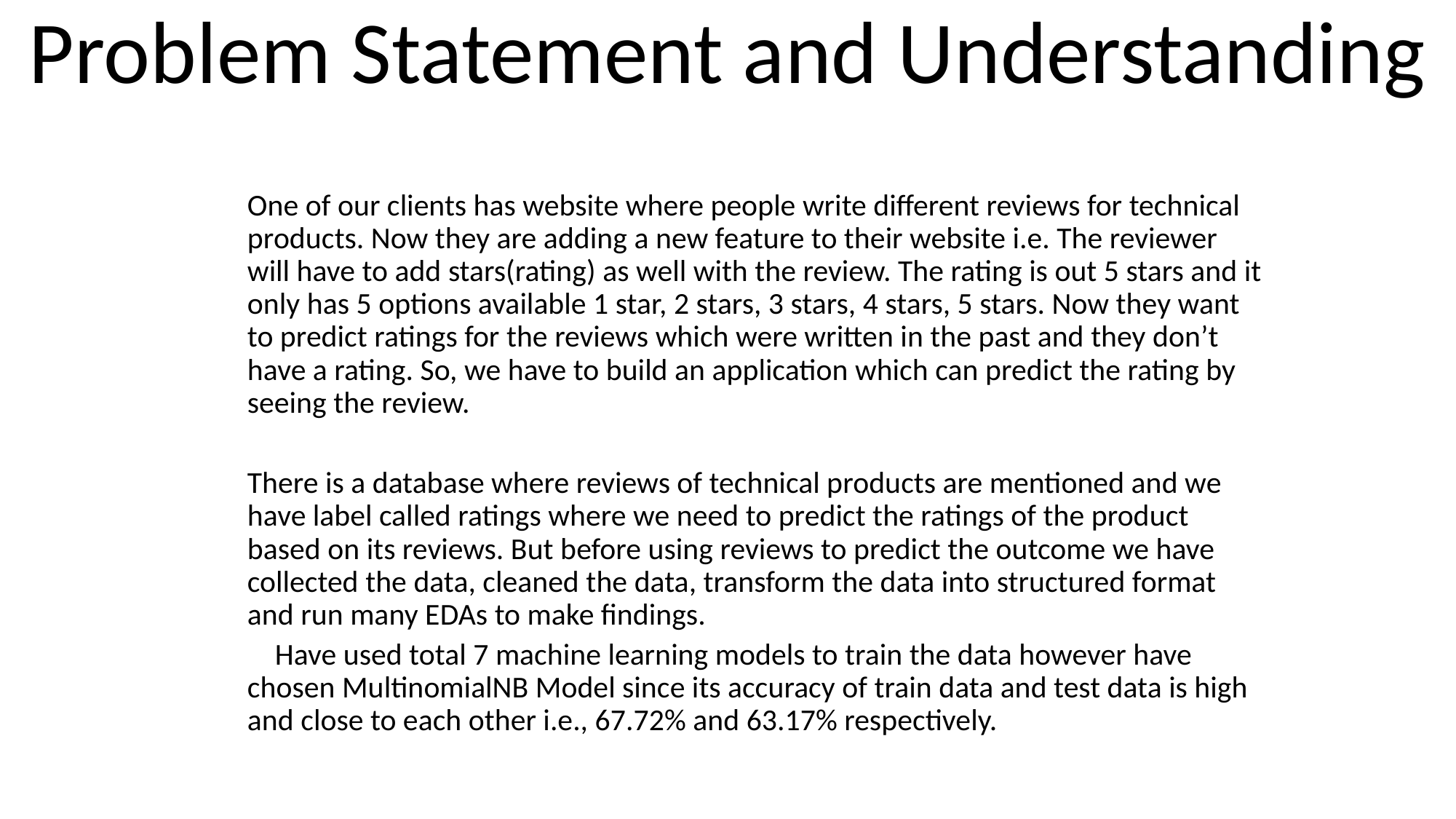

# Problem Statement and Understanding
One of our clients has website where people write different reviews for technical products. Now they are adding a new feature to their website i.e. The reviewer will have to add stars(rating) as well with the review. The rating is out 5 stars and it only has 5 options available 1 star, 2 stars, 3 stars, 4 stars, 5 stars. Now they want to predict ratings for the reviews which were written in the past and they don’t have a rating. So, we have to build an application which can predict the rating by seeing the review.

There is a database where reviews of technical products are mentioned and we have label called ratings where we need to predict the ratings of the product based on its reviews. But before using reviews to predict the outcome we have collected the data, cleaned the data, transform the data into structured format and run many EDAs to make findings.
    Have used total 7 machine learning models to train the data however have chosen MultinomialNB Model since its accuracy of train data and test data is high and close to each other i.e., 67.72% and 63.17% respectively.